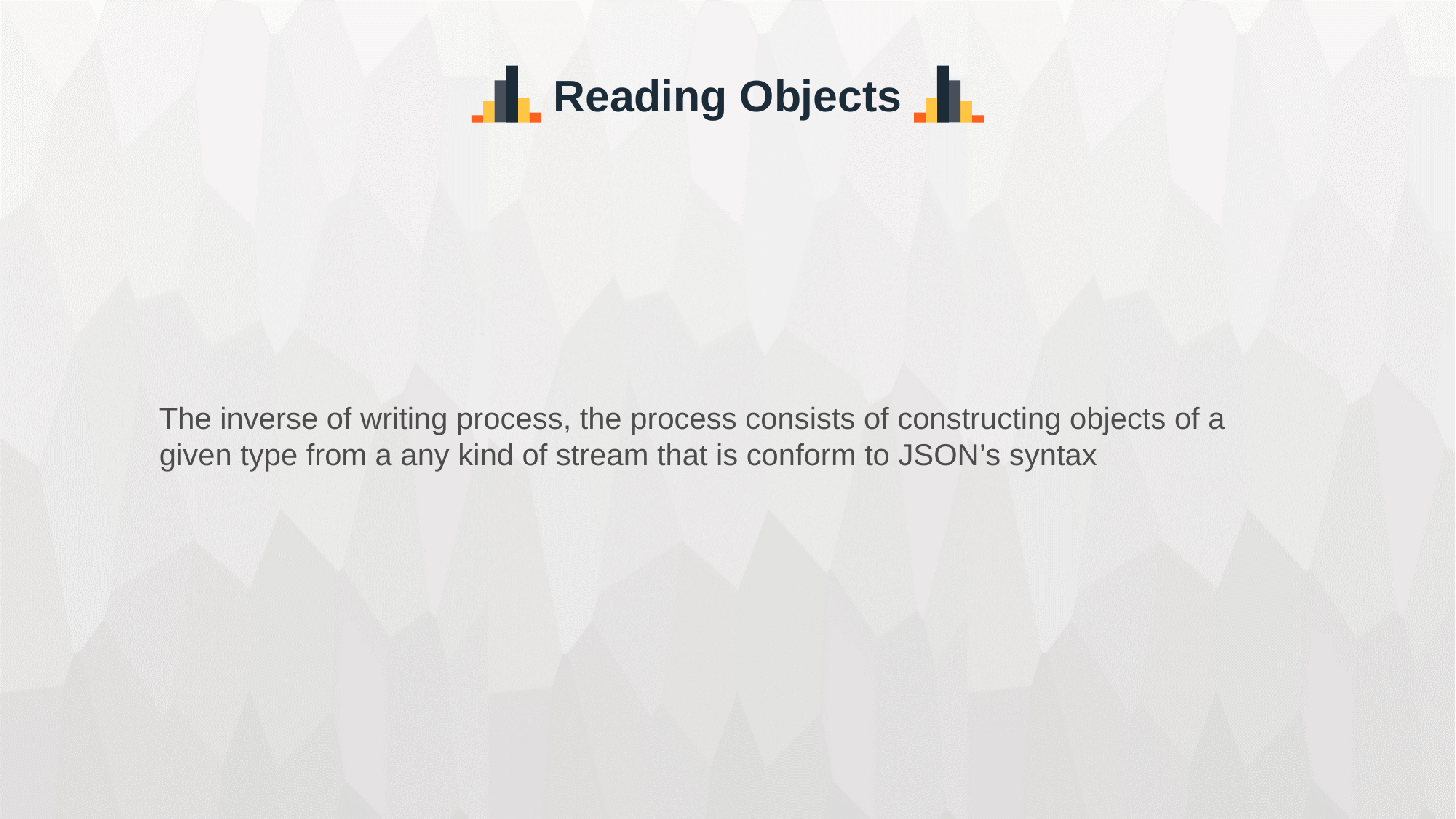

Reading Objects

The inverse of writing process, the process consists of constructing objects of a given type from a any kind of stream that is conform to JSON’s syntax